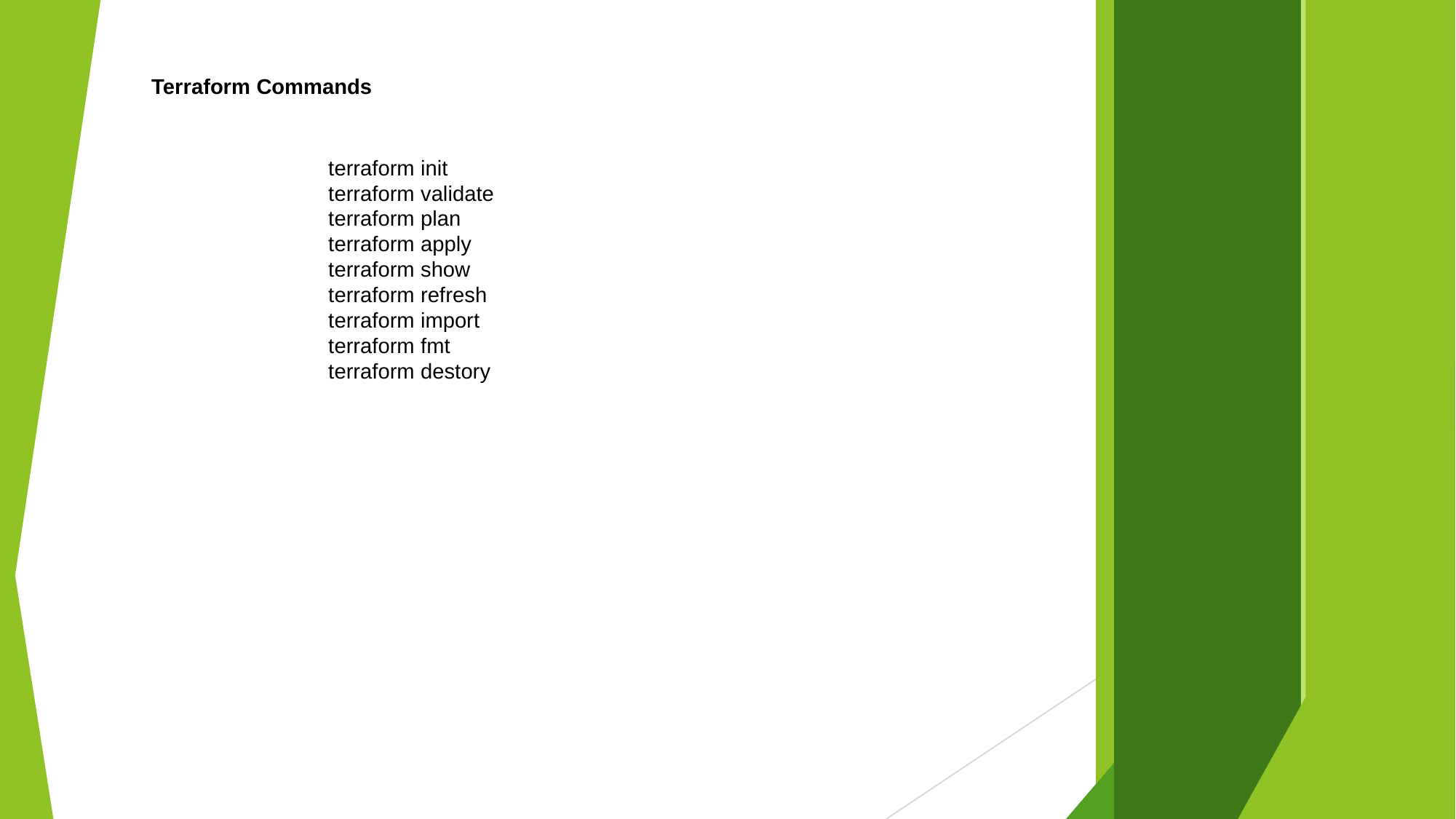

Terraform Commands

terraform init
terraform validate
terraform plan
terraform apply
terraform show
terraform refresh
terraform import
terraform fmt
terraform destory